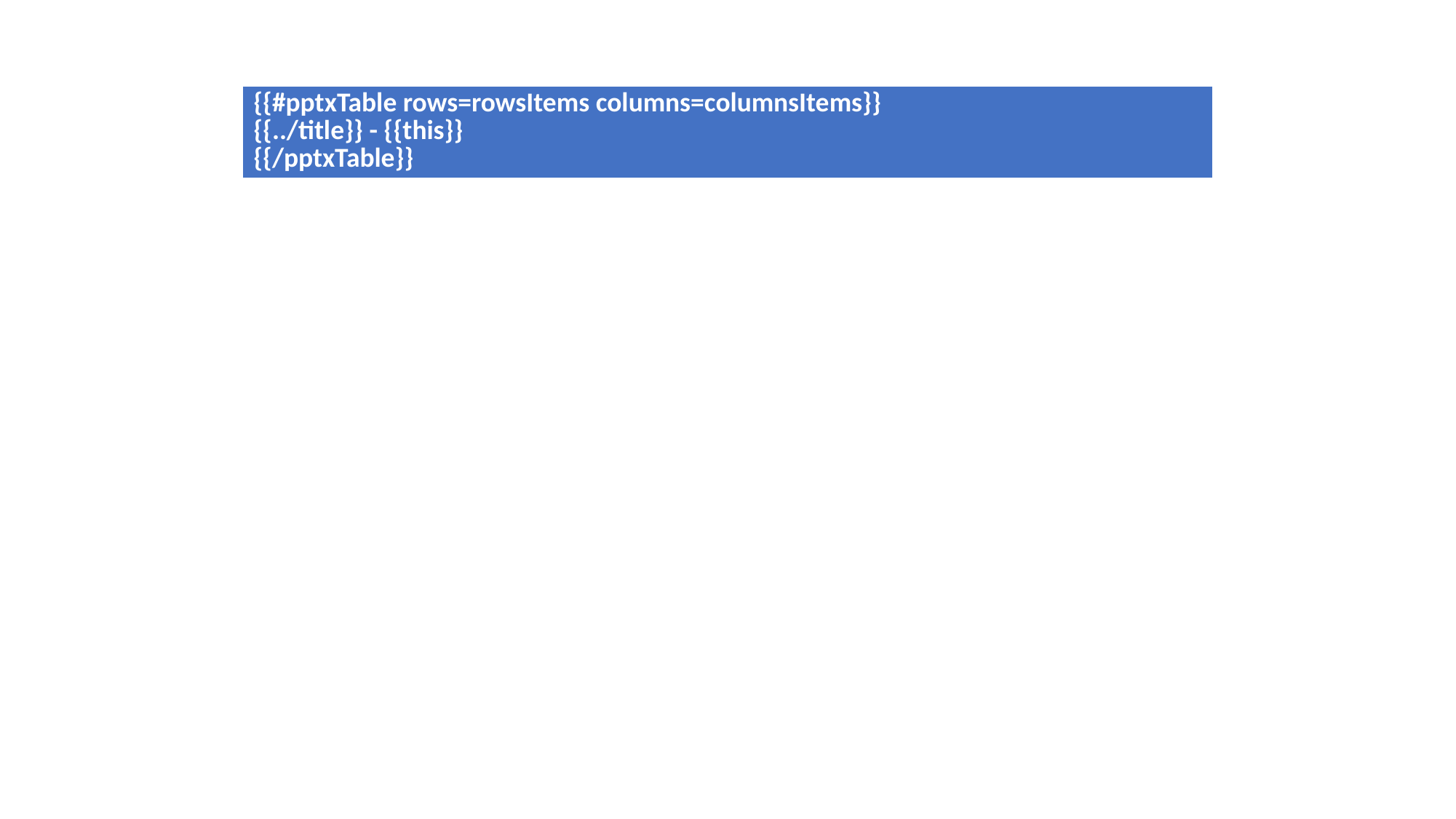

| {{#pptxTable rows=rowsItems columns=columnsItems}} {{../title}} - {{this}} {{/pptxTable}} |
| --- |